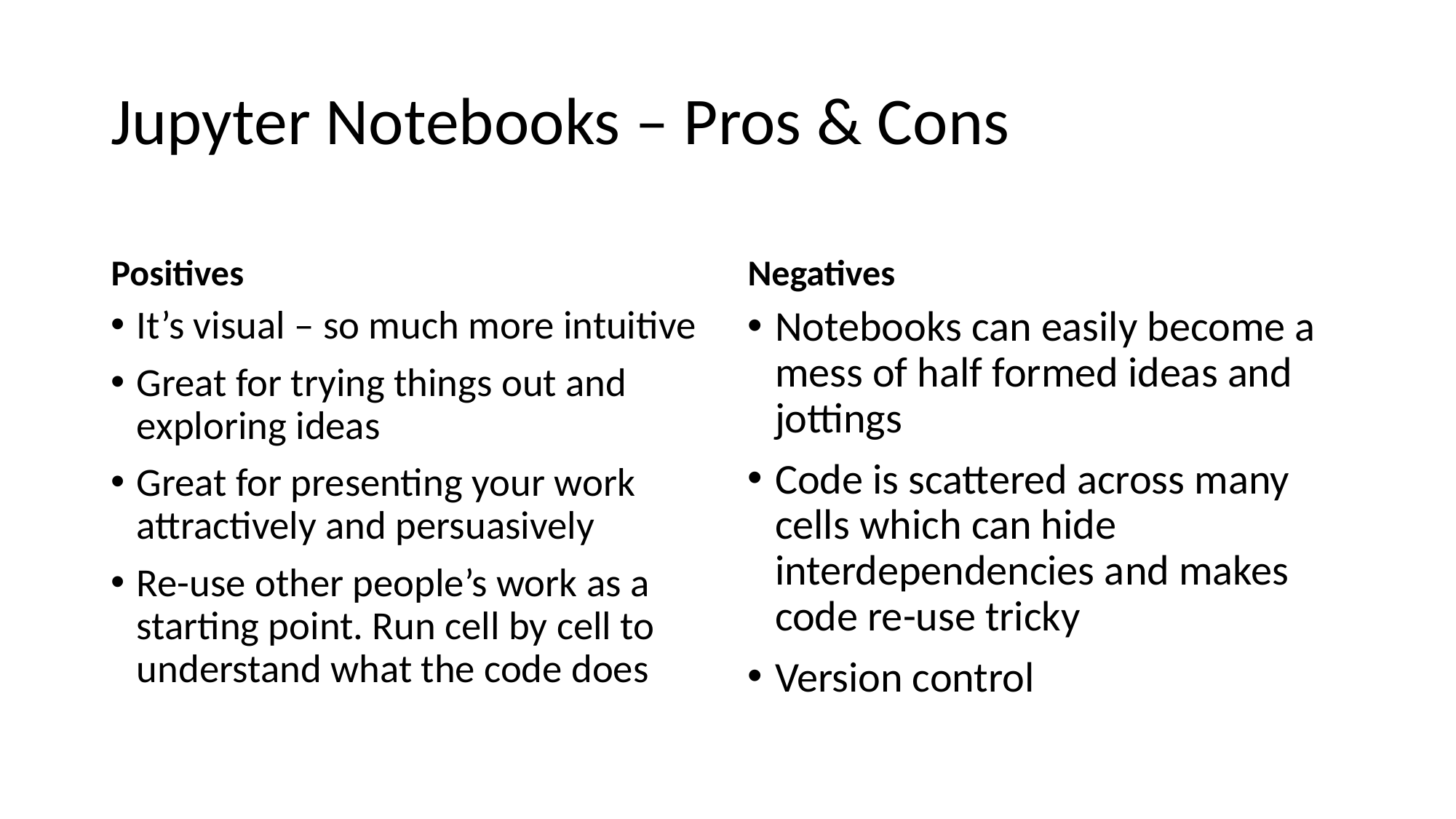

# Jupyter Notebooks – Pros & Cons
Positives
Negatives
It’s visual – so much more intuitive
Great for trying things out and exploring ideas
Great for presenting your work attractively and persuasively
Re-use other people’s work as a starting point. Run cell by cell to understand what the code does
Notebooks can easily become a mess of half formed ideas and jottings
Code is scattered across many cells which can hide interdependencies and makes code re-use tricky
Version control